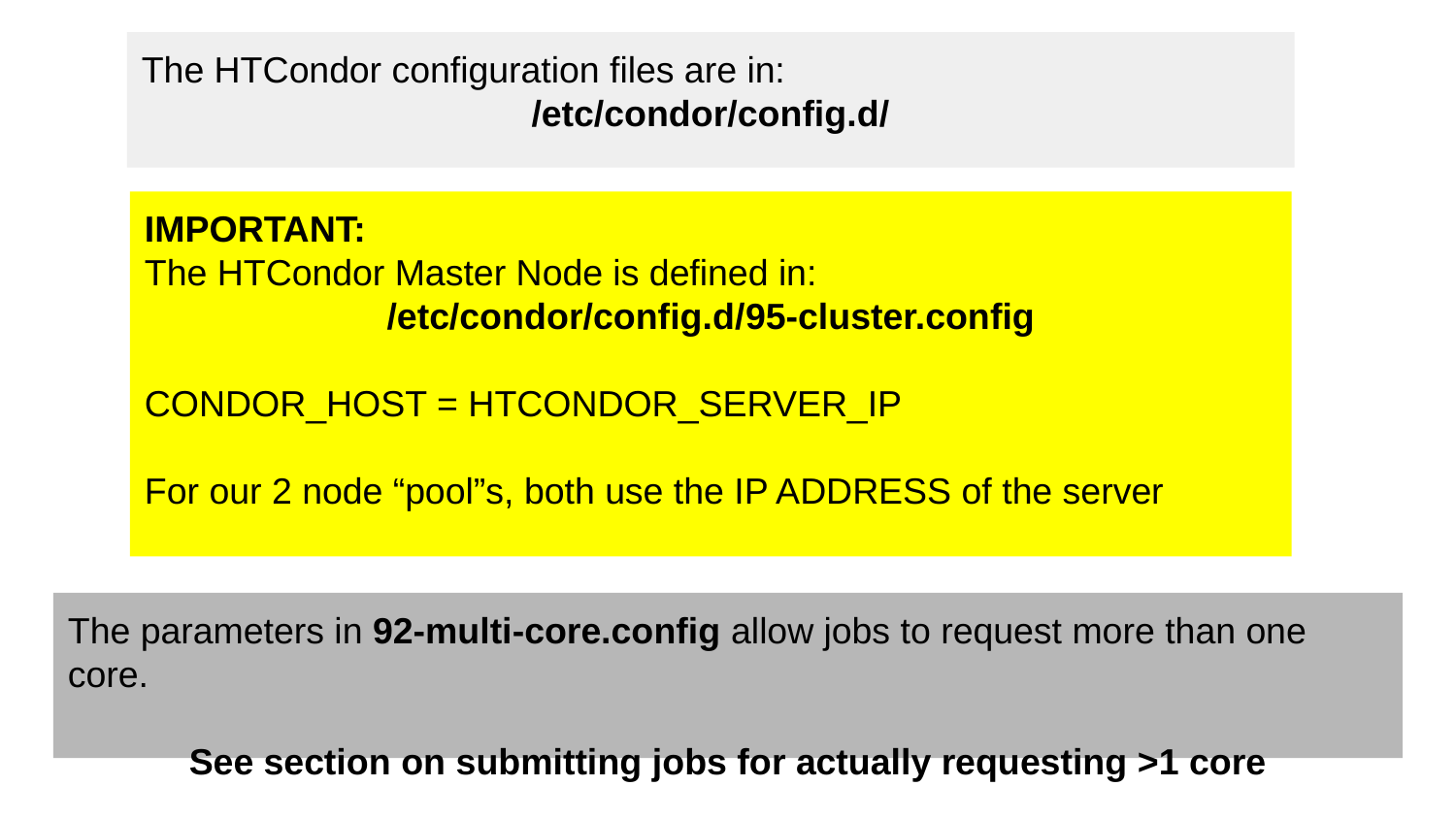

The HTCondor configuration files are in:
/etc/condor/config.d/

IMPORTANT:
The HTCondor Master Node is defined in:
/etc/condor/config.d/95-cluster.config

CONDOR_HOST = HTCONDOR_SERVER_IP

For our 2 node “pool”s, both use the IP ADDRESS of the server
The parameters in 92-multi-core.config allow jobs to request more than one core.

See section on submitting jobs for actually requesting >1 core